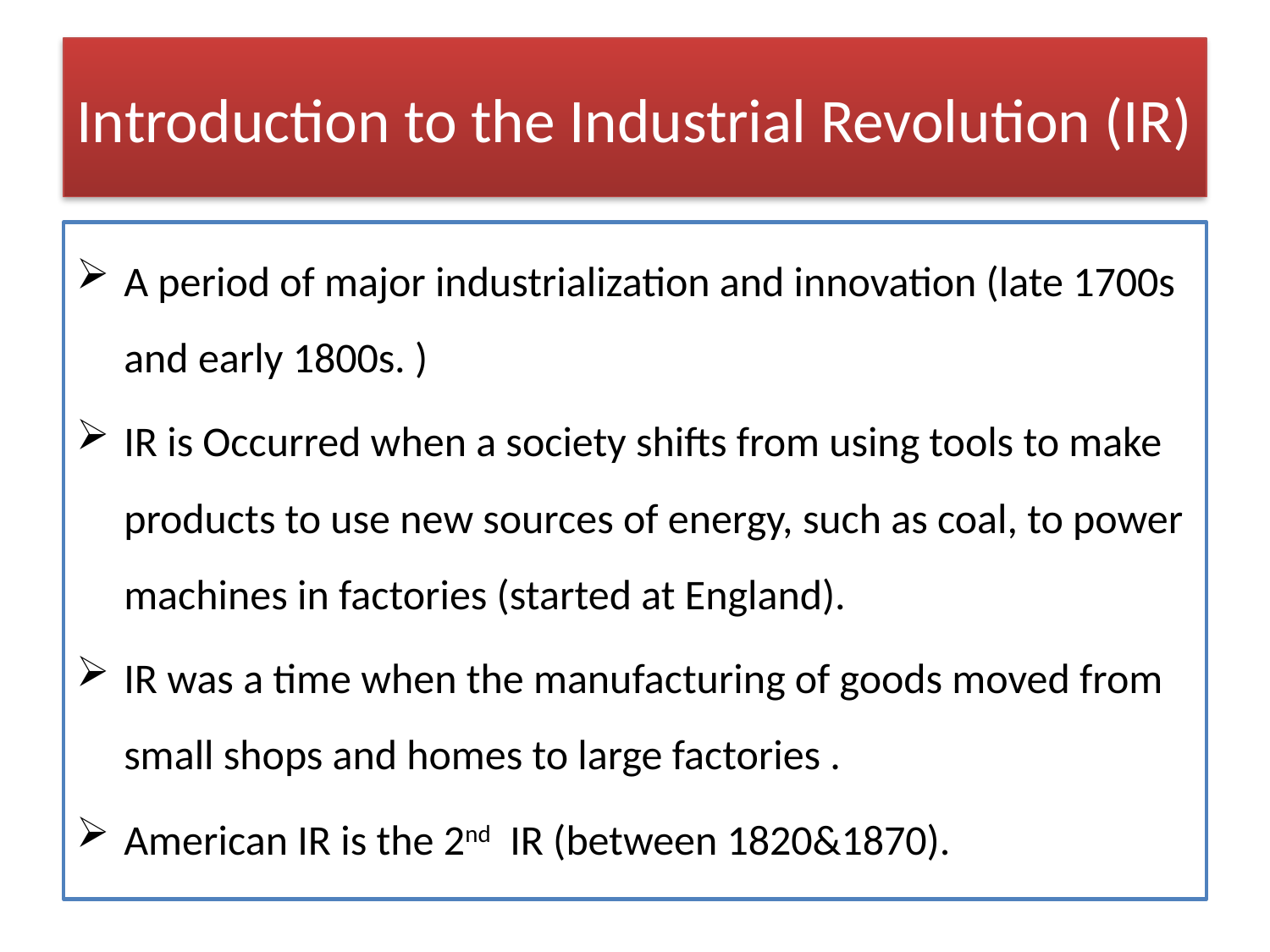

# Introduction to the Industrial Revolution (IR)
A period of major industrialization and innovation (late 1700s and early 1800s. )
IR is Occurred when a society shifts from using tools to make products to use new sources of energy, such as coal, to power machines in factories (started at England).
IR was a time when the manufacturing of goods moved from small shops and homes to large factories .
American IR is the 2nd  IR (between 1820&1870).